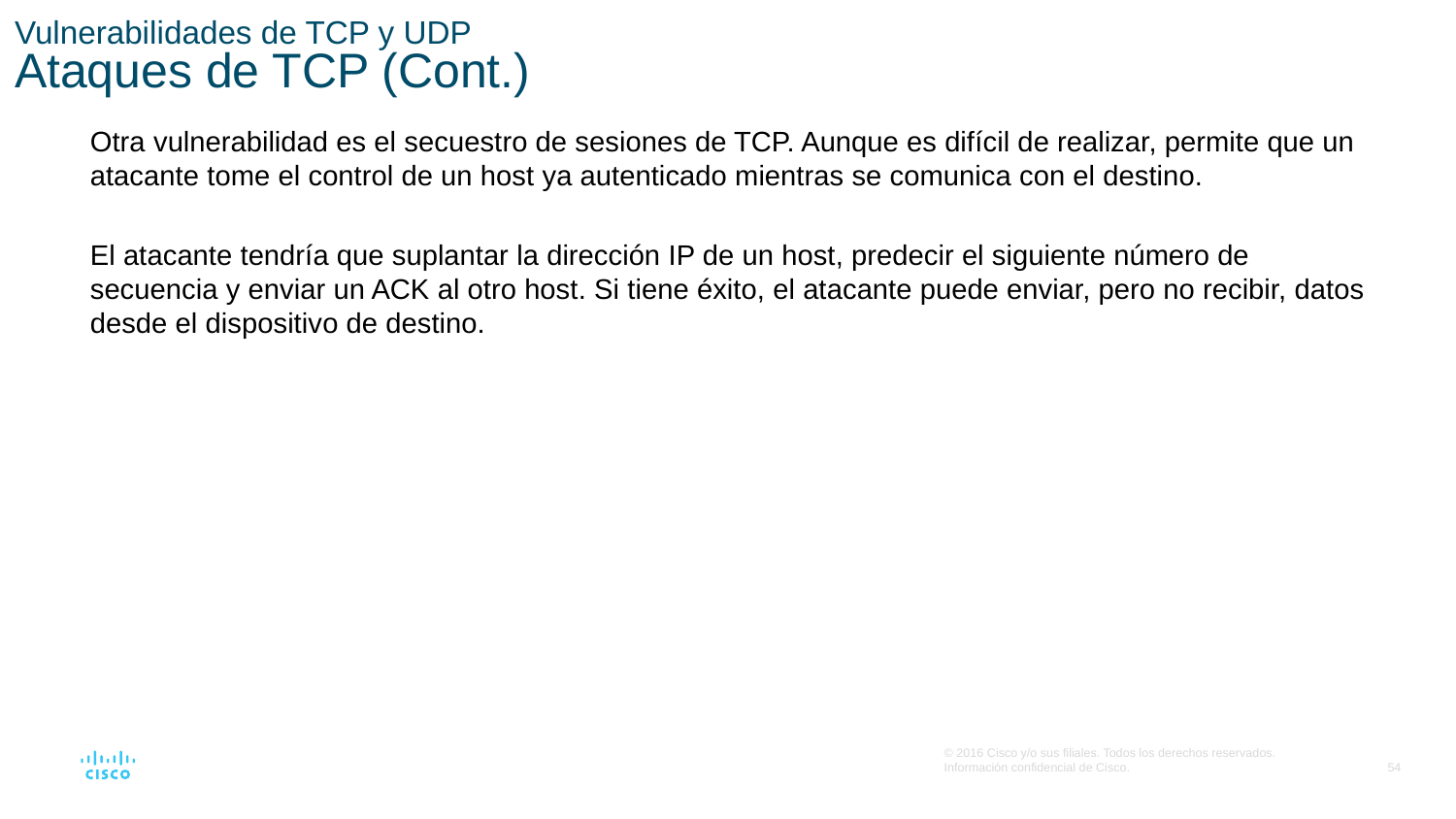

# Vulnerabilidades de TCP y UDP Ataques de TCP (Cont.)
Otra vulnerabilidad es el secuestro de sesiones de TCP. Aunque es difícil de realizar, permite que un atacante tome el control de un host ya autenticado mientras se comunica con el destino.

El atacante tendría que suplantar la dirección IP de un host, predecir el siguiente número de secuencia y enviar un ACK al otro host. Si tiene éxito, el atacante puede enviar, pero no recibir, datos desde el dispositivo de destino.